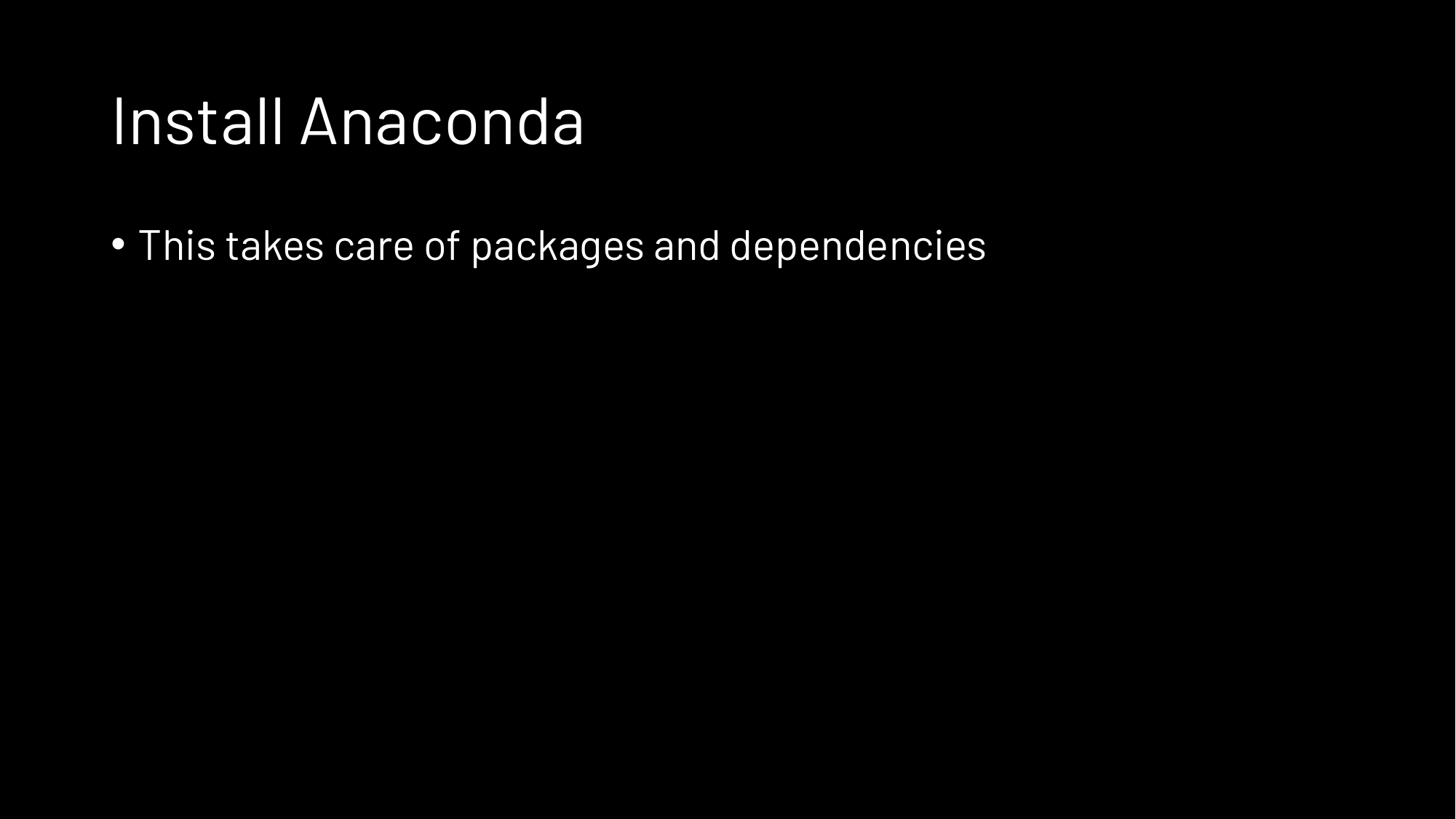

# Install Anaconda
This takes care of packages and dependencies